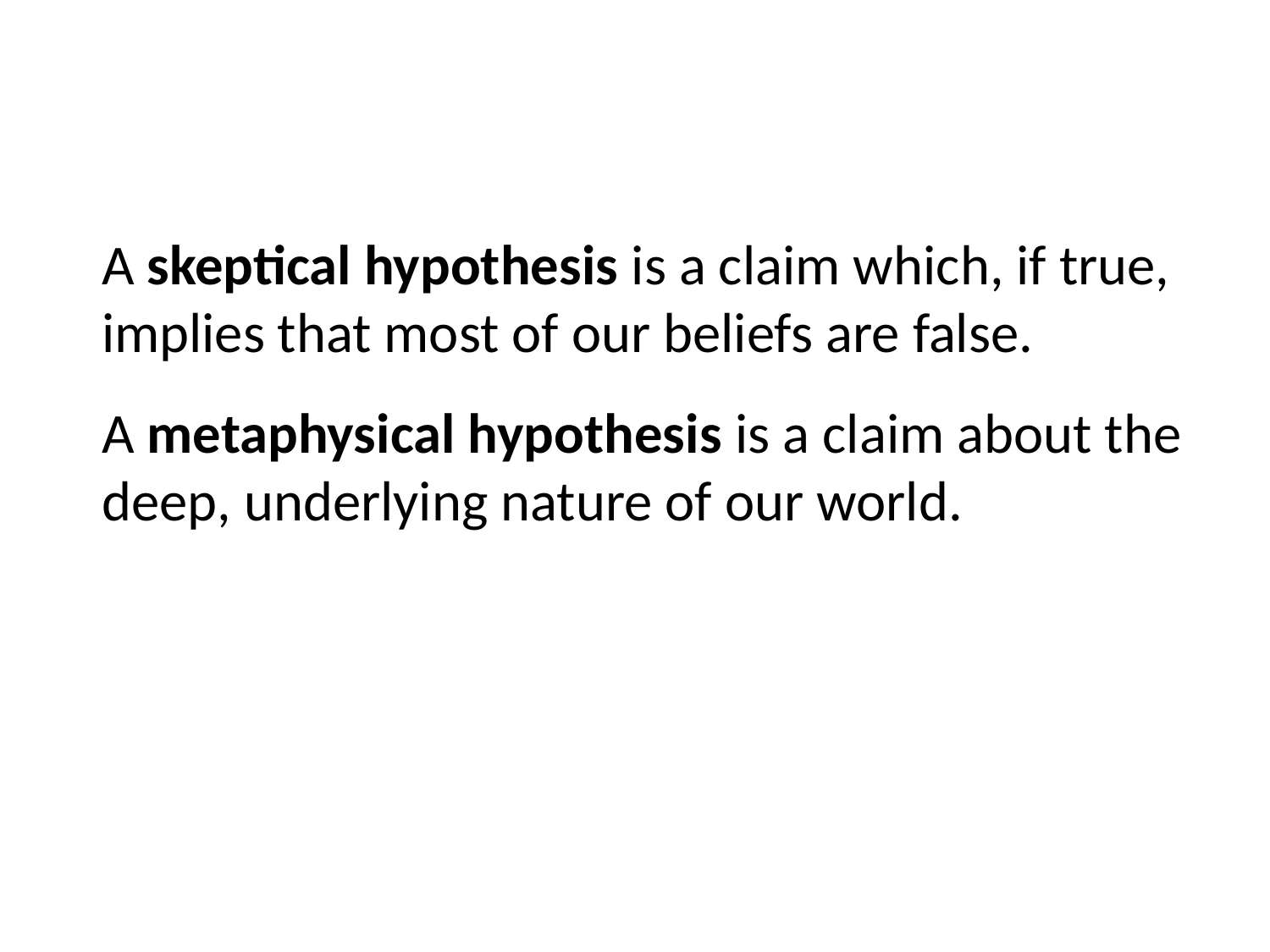

A skeptical hypothesis is a claim which, if true, implies that most of our beliefs are false.
A metaphysical hypothesis is a claim about the deep, underlying nature of our world.